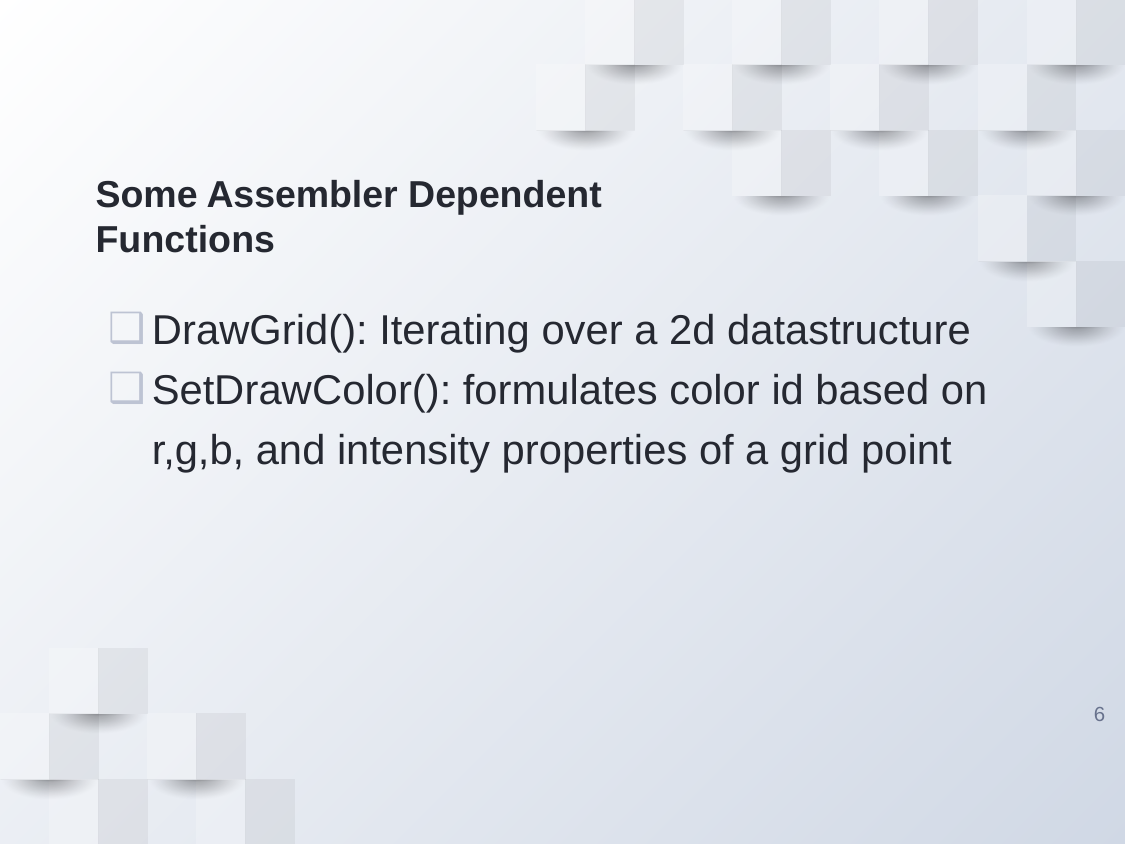

# Some Assembler Dependent Functions
DrawGrid(): Iterating over a 2d datastructure
SetDrawColor(): formulates color id based on r,g,b, and intensity properties of a grid point

6